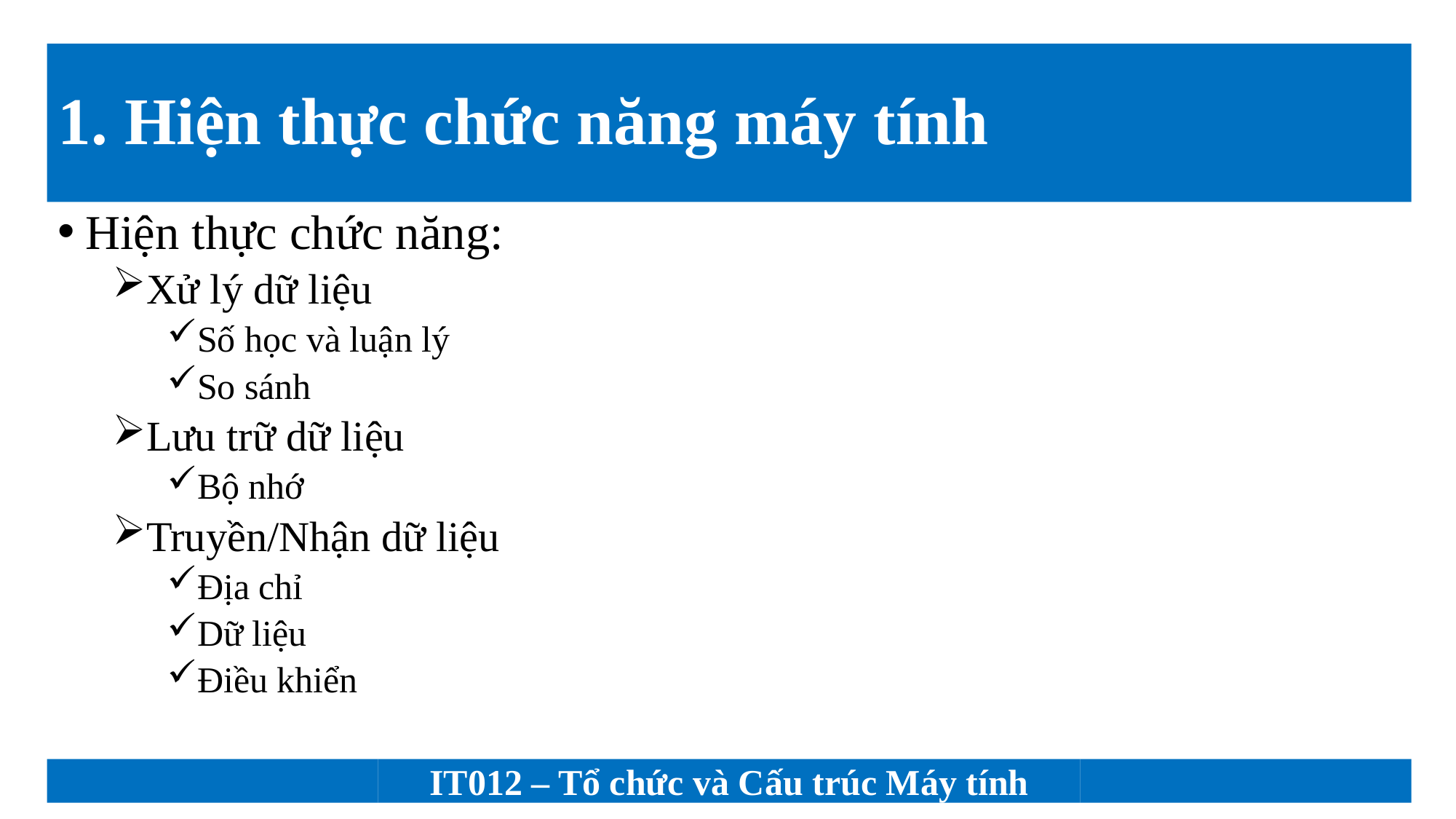

# 1. Hiện thực chức năng máy tính
Hiện thực chức năng:
Xử lý dữ liệu
Số học và luận lý
So sánh
Lưu trữ dữ liệu
Bộ nhớ
Truyền/Nhận dữ liệu
Địa chỉ
Dữ liệu
Điều khiển

4